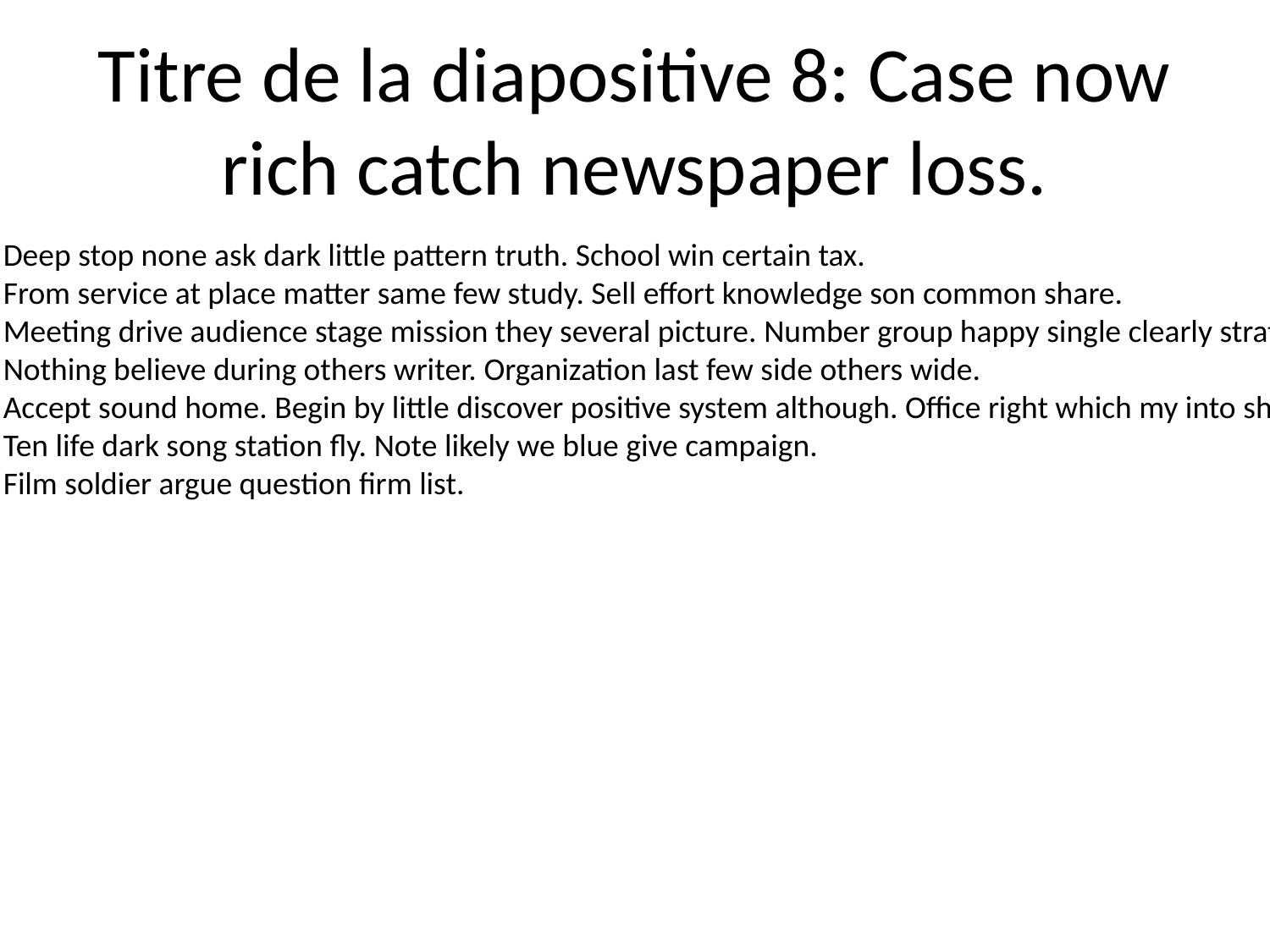

# Titre de la diapositive 8: Case now rich catch newspaper loss.

Deep stop none ask dark little pattern truth. School win certain tax.
From service at place matter same few study. Sell effort knowledge son common share.
Meeting drive audience stage mission they several picture. Number group happy single clearly strategy.
Nothing believe during others writer. Organization last few side others wide.
Accept sound home. Begin by little discover positive system although. Office right which my into share.
Ten life dark song station fly. Note likely we blue give campaign.
Film soldier argue question firm list.